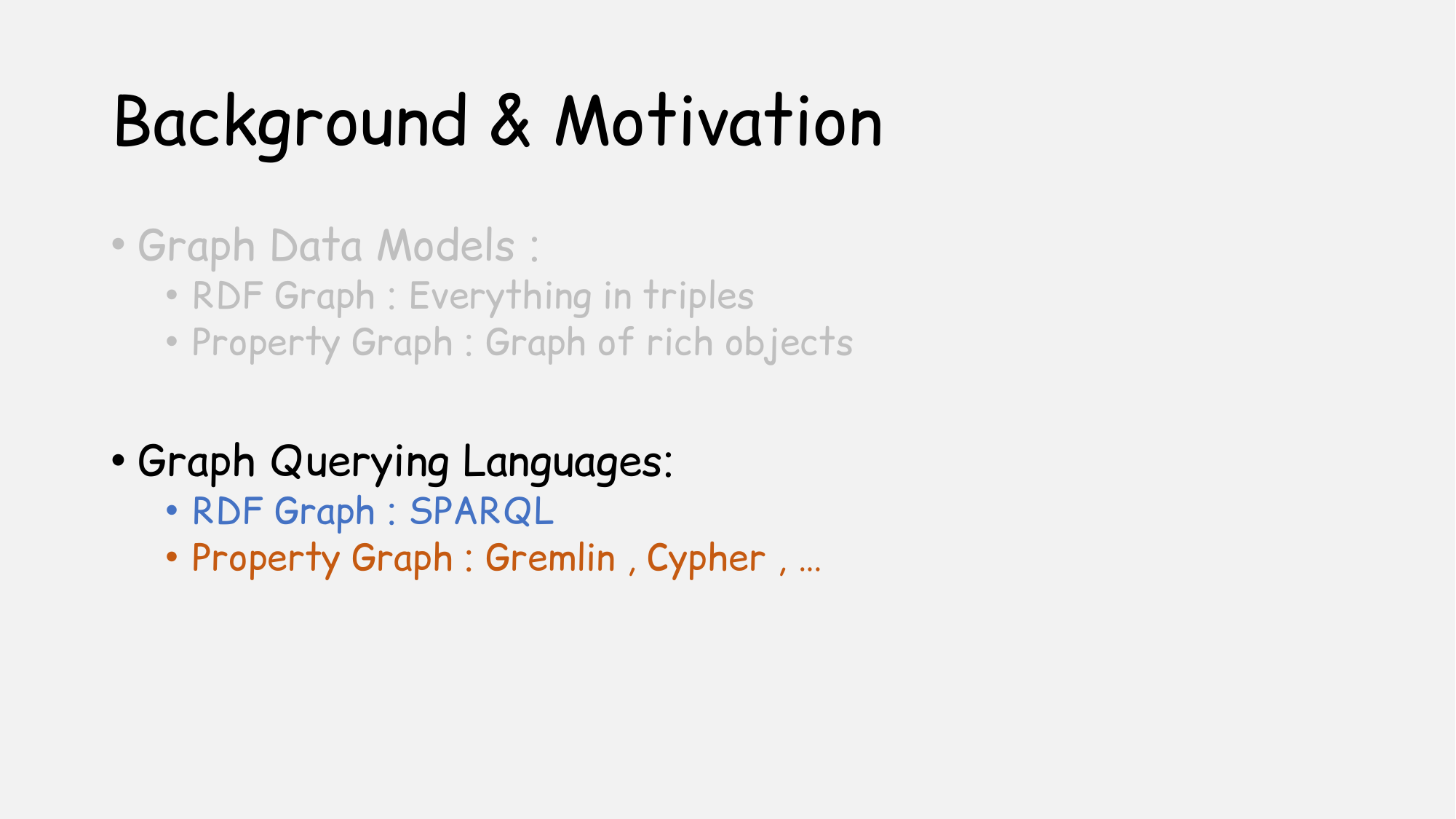

# Background & Motivation
Graph Data Models :
RDF Graph : Everything in triples
Property Graph : Graph of rich objects

Graph Querying Languages:
RDF Graph : SPARQL
Property Graph : Gremlin , Cypher , …